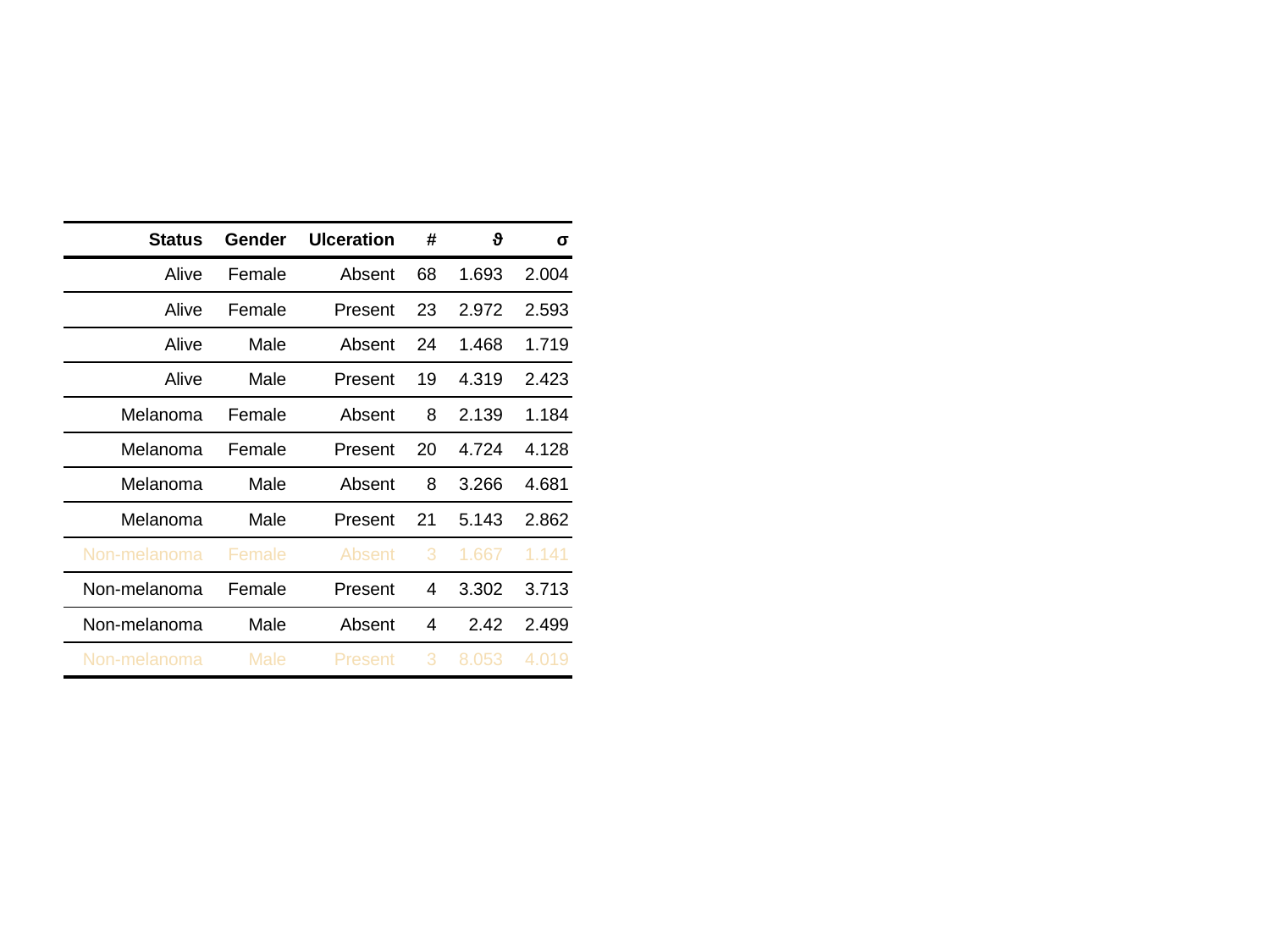

| Status | Gender | Ulceration | # | ϑ | σ |
| --- | --- | --- | --- | --- | --- |
| Alive | Female | Absent | 68 | 1.693 | 2.004 |
| Alive | Female | Present | 23 | 2.972 | 2.593 |
| Alive | Male | Absent | 24 | 1.468 | 1.719 |
| Alive | Male | Present | 19 | 4.319 | 2.423 |
| Melanoma | Female | Absent | 8 | 2.139 | 1.184 |
| Melanoma | Female | Present | 20 | 4.724 | 4.128 |
| Melanoma | Male | Absent | 8 | 3.266 | 4.681 |
| Melanoma | Male | Present | 21 | 5.143 | 2.862 |
| Non-melanoma | Female | Absent | 3 | 1.667 | 1.141 |
| Non-melanoma | Female | Present | 4 | 3.302 | 3.713 |
| Non-melanoma | Male | Absent | 4 | 2.42 | 2.499 |
| Non-melanoma | Male | Present | 3 | 8.053 | 4.019 |